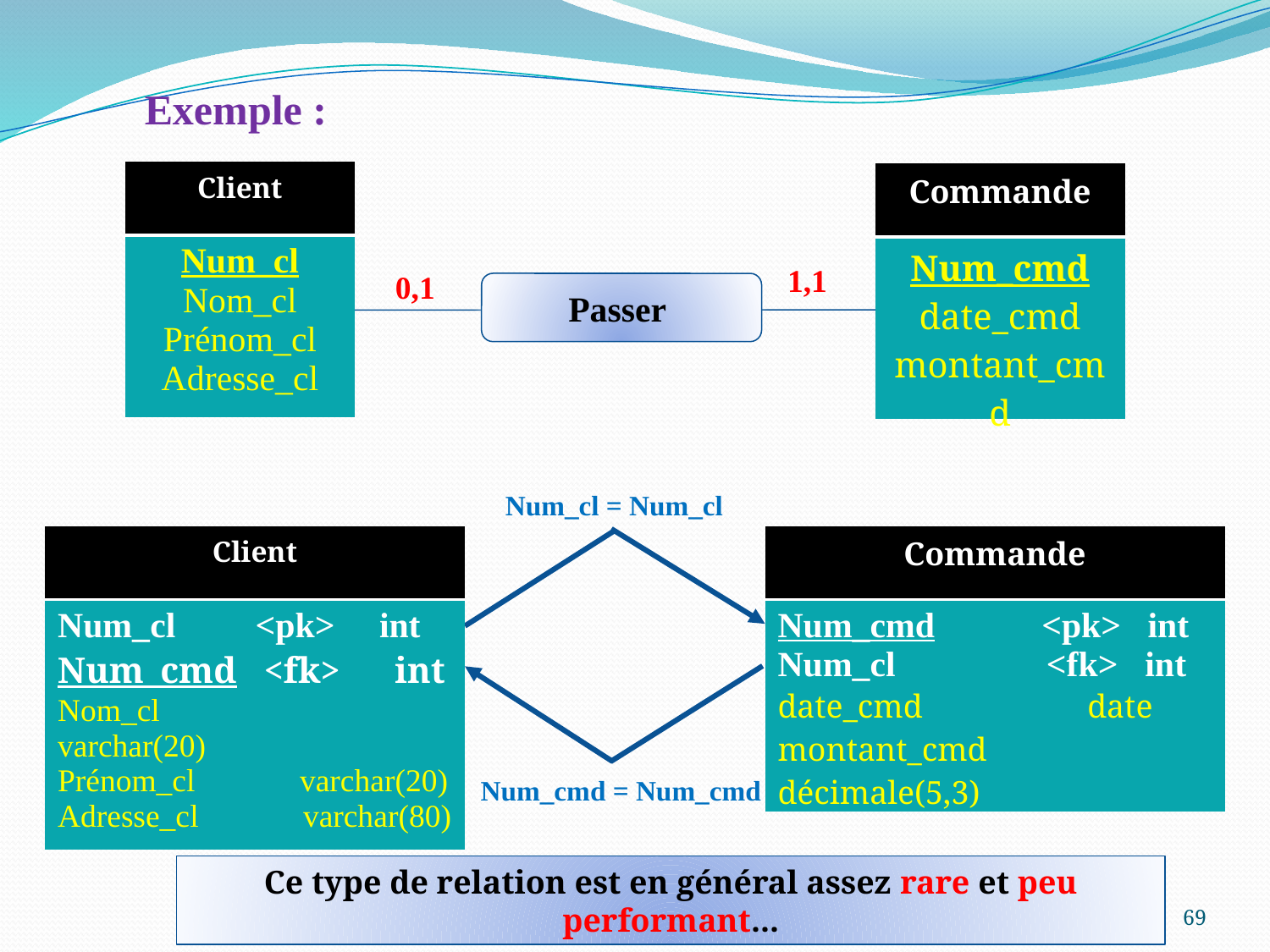

Exemple :
| Client |
| --- |
| Num\_cl Nom\_cl Prénom\_cl Adresse\_cl |
| Commande |
| --- |
| Num\_cmd date\_cmd montant\_cmd |
1,1
0,1
Passer
Num_cl = Num_cl
| Client |
| --- |
| Num\_cl <pk> int Num\_cmd <fk> int Nom\_cl varchar(20) Prénom\_cl varchar(20) Adresse\_cl varchar(80) |
| Commande |
| --- |
| Num\_cmd <pk> int Num\_cl <fk> int date\_cmd date montant\_cmd décimale(5,3) |
Num_cmd = Num_cmd
Ce type de relation est en général assez rare et peu performant...
69